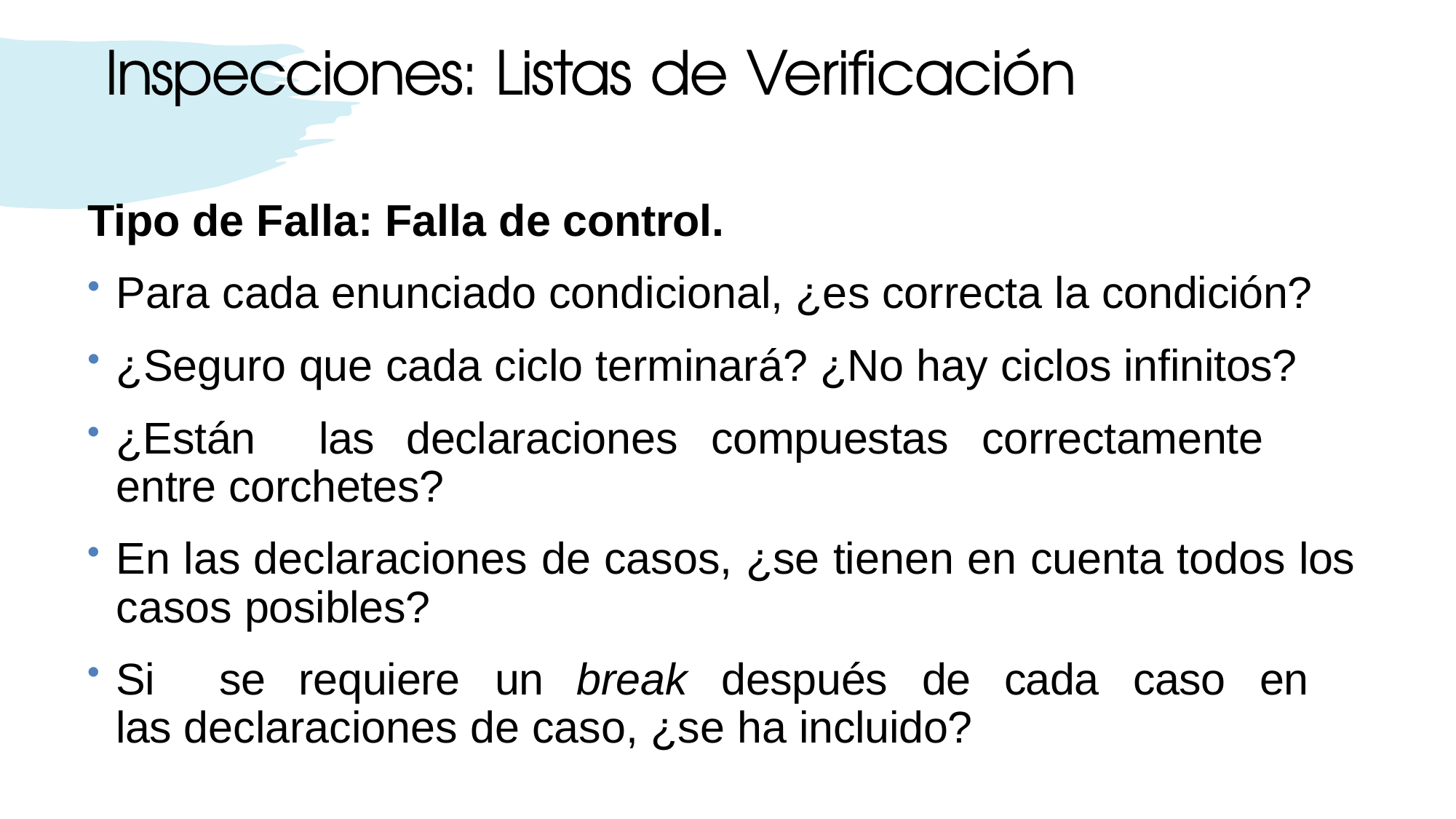

# Inspecciones: Listas de Verificación
Tipo de Falla: Falla de control.
Para cada enunciado condicional, ¿es correcta la condición?
¿Seguro que cada ciclo terminará? ¿No hay ciclos infinitos?
¿Están	las	declaraciones	compuestas	correctamente	entre corchetes?
En las declaraciones de casos, ¿se tienen en cuenta todos los casos posibles?
Si	se	requiere	un	break	después	de	cada	caso	en	las declaraciones de caso, ¿se ha incluido?